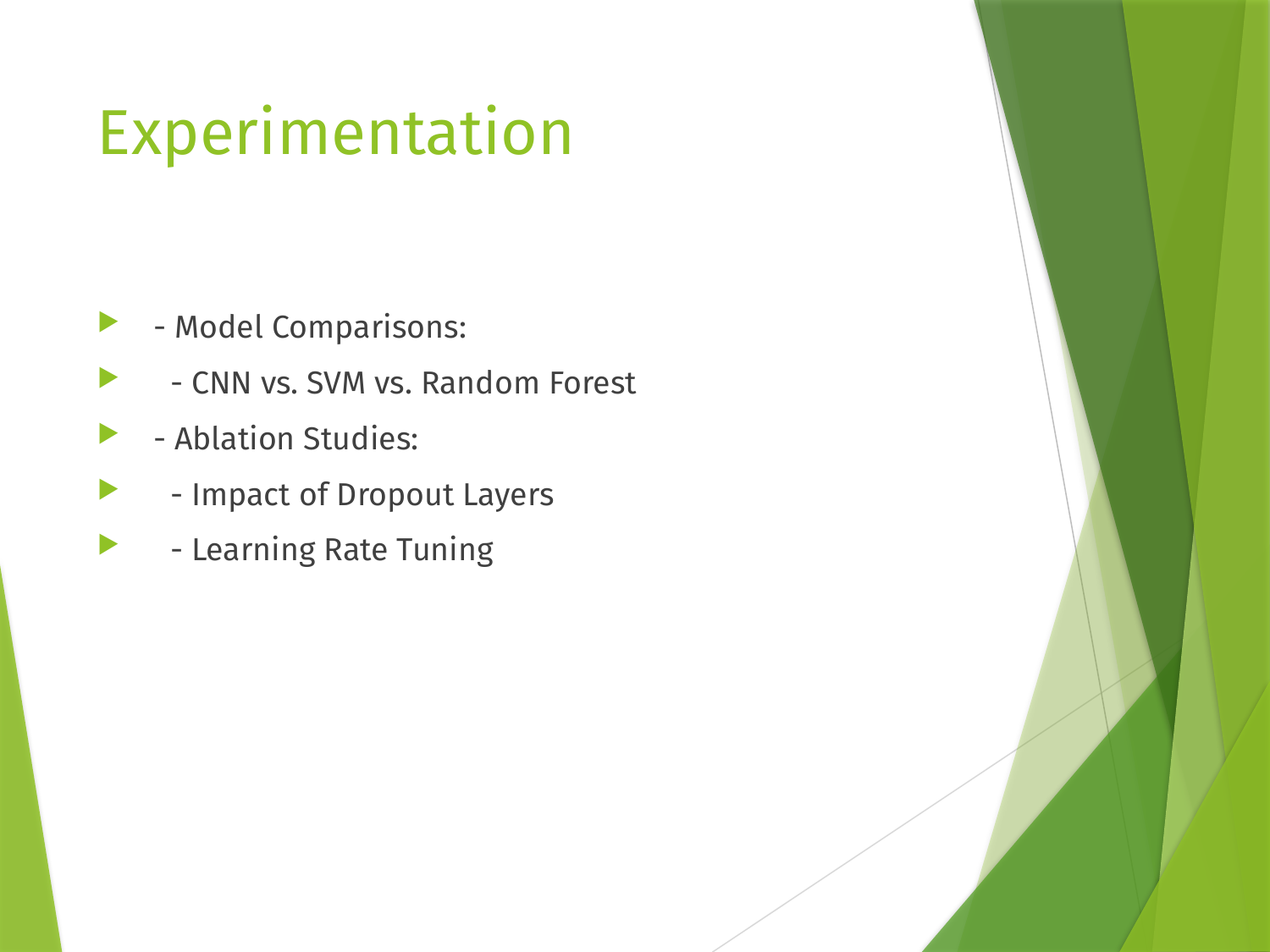

# Experimentation
 - Model Comparisons:
   - CNN vs. SVM vs. Random Forest
 - Ablation Studies:
   - Impact of Dropout Layers
   - Learning Rate Tuning